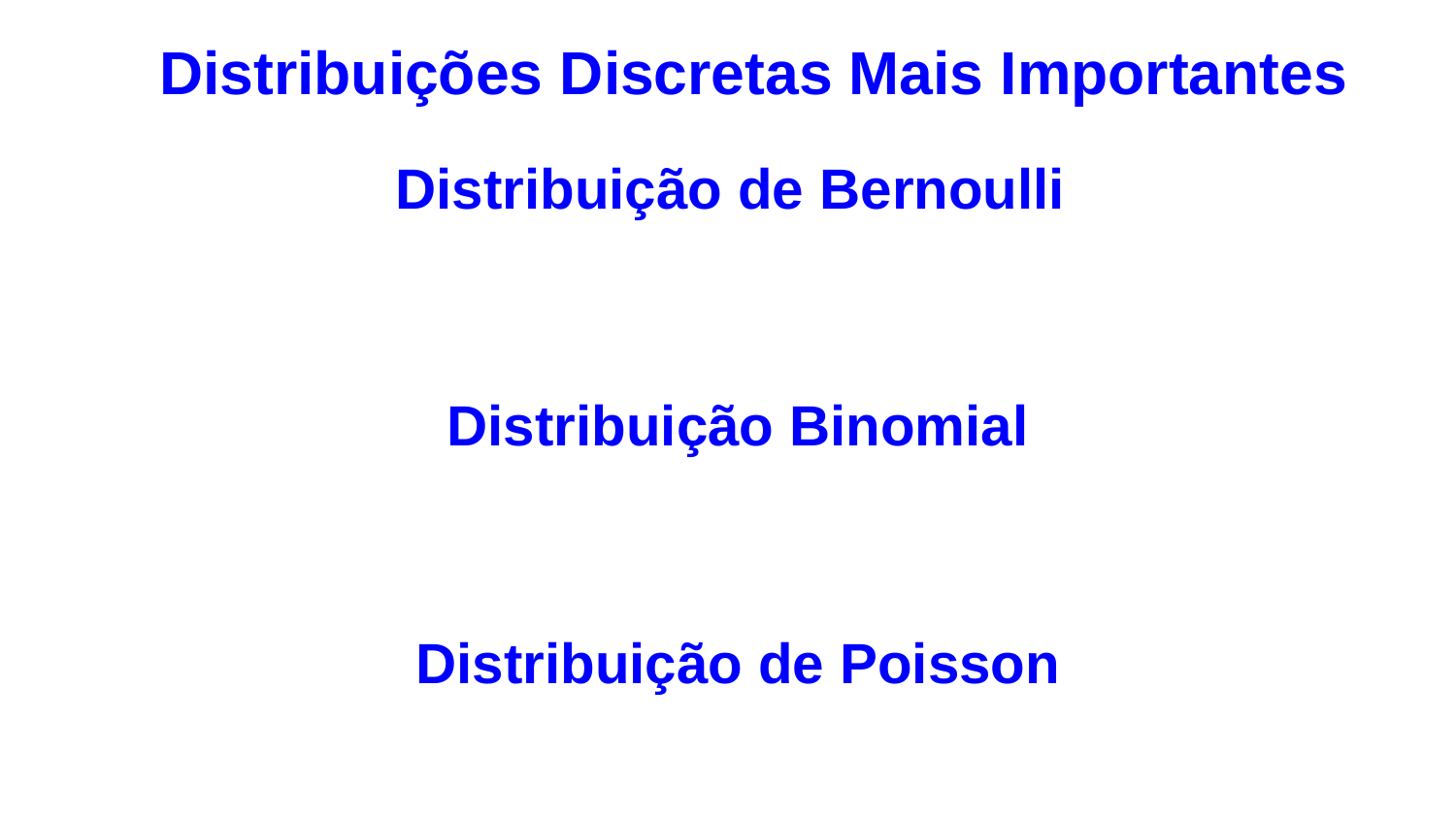

# Distribuições Discretas Mais Importantes
Distribuição de Bernoulli

Distribuição Binomial

Distribuição de Poisson